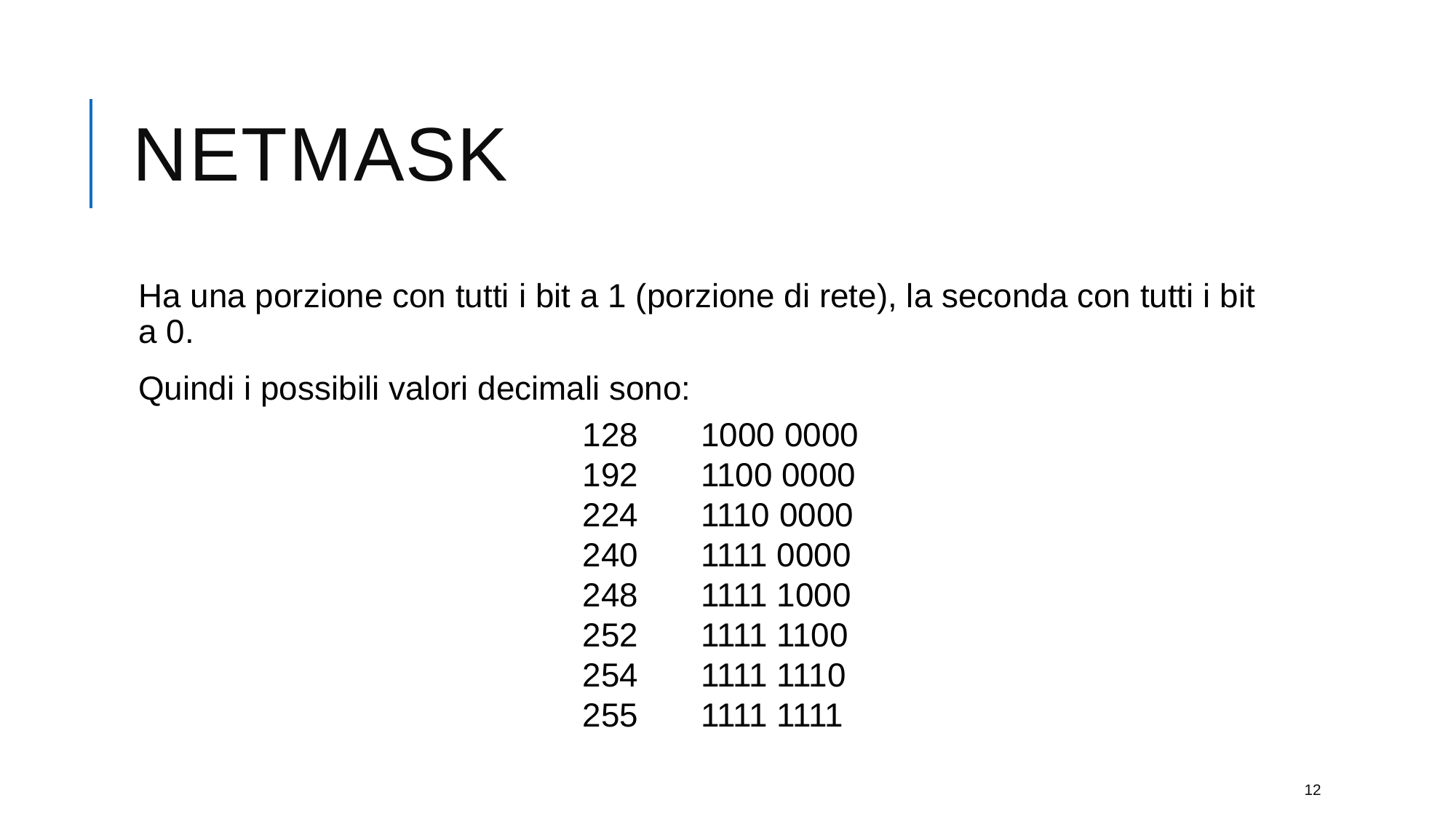

# Netmask
Ha una porzione con tutti i bit a 1 (porzione di rete), la seconda con tutti i bit a 0.
Quindi i possibili valori decimali sono:

128	 1000 0000
192	 1100 0000
224	 1110 0000
240	 1111 0000
248 	 1111 1000
252	 1111 1100
254	 1111 1110
255	 1111 1111
12